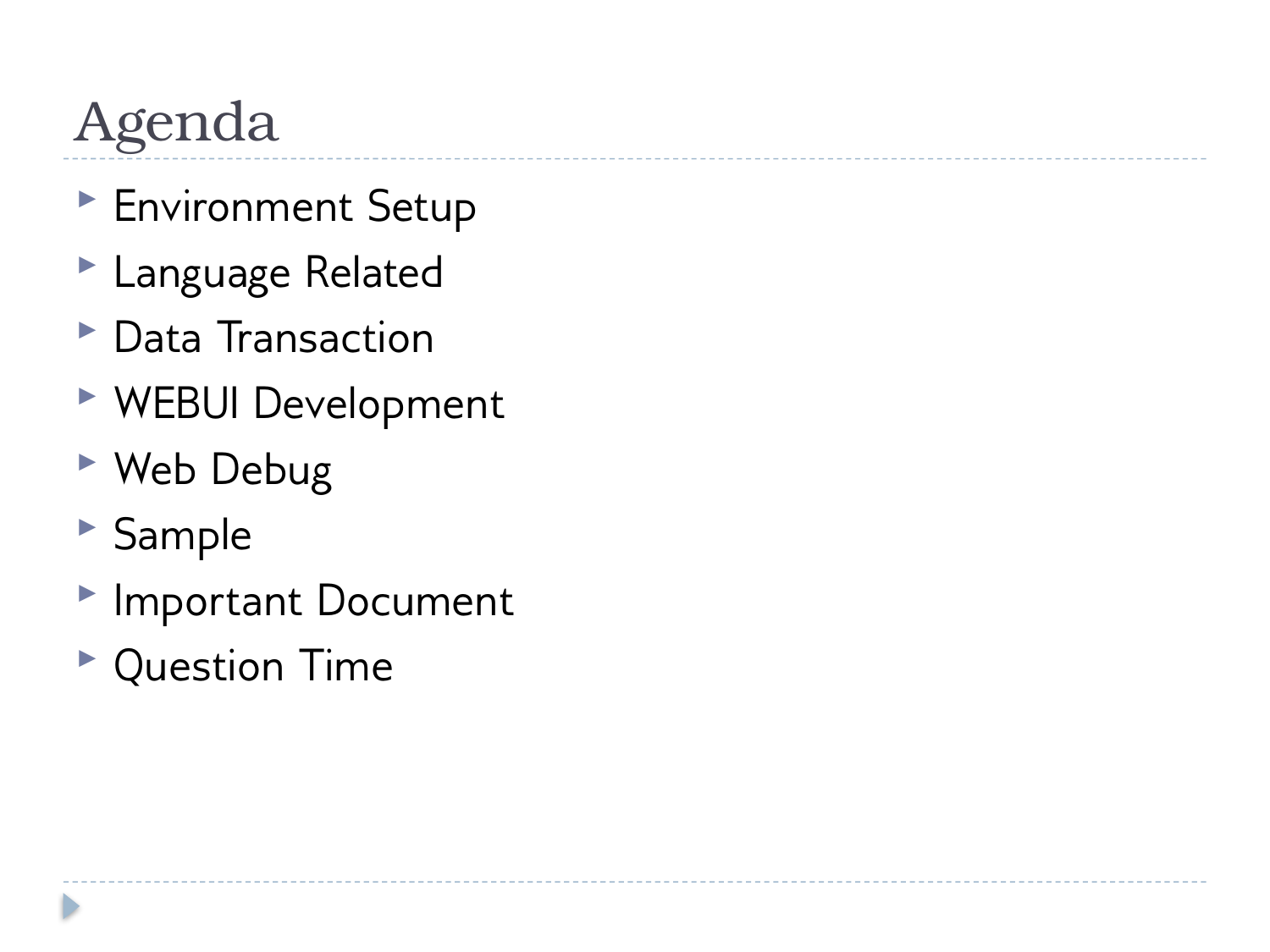

# Agenda
Environment Setup
Language Related
Data Transaction
WEBUI Development
Web Debug
Sample
Important Document
Question Time